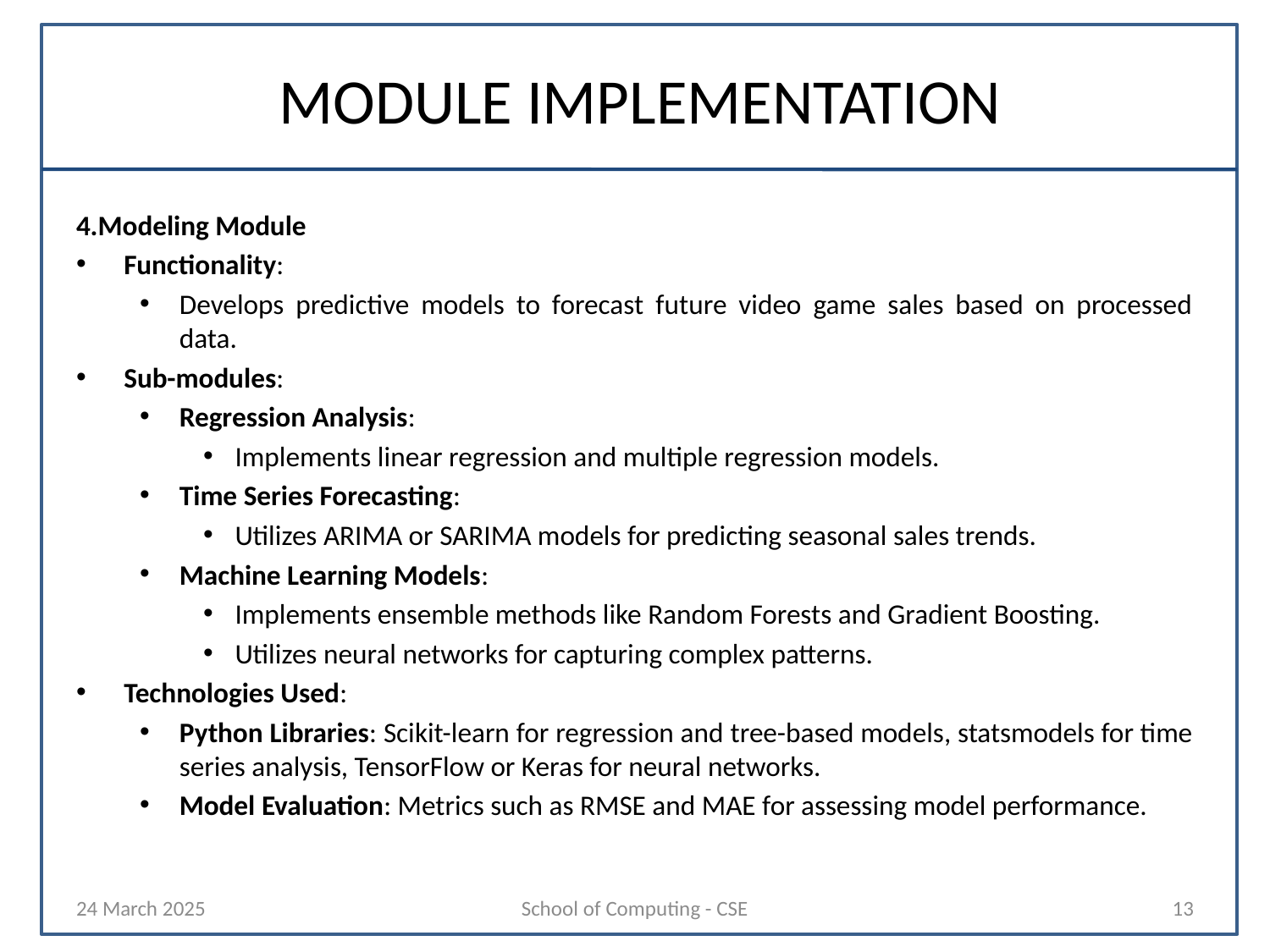

# MODULE IMPLEMENTATION
4.Modeling Module
Functionality:
Develops predictive models to forecast future video game sales based on processed data.
Sub-modules:
Regression Analysis:
Implements linear regression and multiple regression models.
Time Series Forecasting:
Utilizes ARIMA or SARIMA models for predicting seasonal sales trends.
Machine Learning Models:
Implements ensemble methods like Random Forests and Gradient Boosting.
Utilizes neural networks for capturing complex patterns.
Technologies Used:
Python Libraries: Scikit-learn for regression and tree-based models, statsmodels for time series analysis, TensorFlow or Keras for neural networks.
Model Evaluation: Metrics such as RMSE and MAE for assessing model performance.

24 March 2025
School of Computing - CSE
13